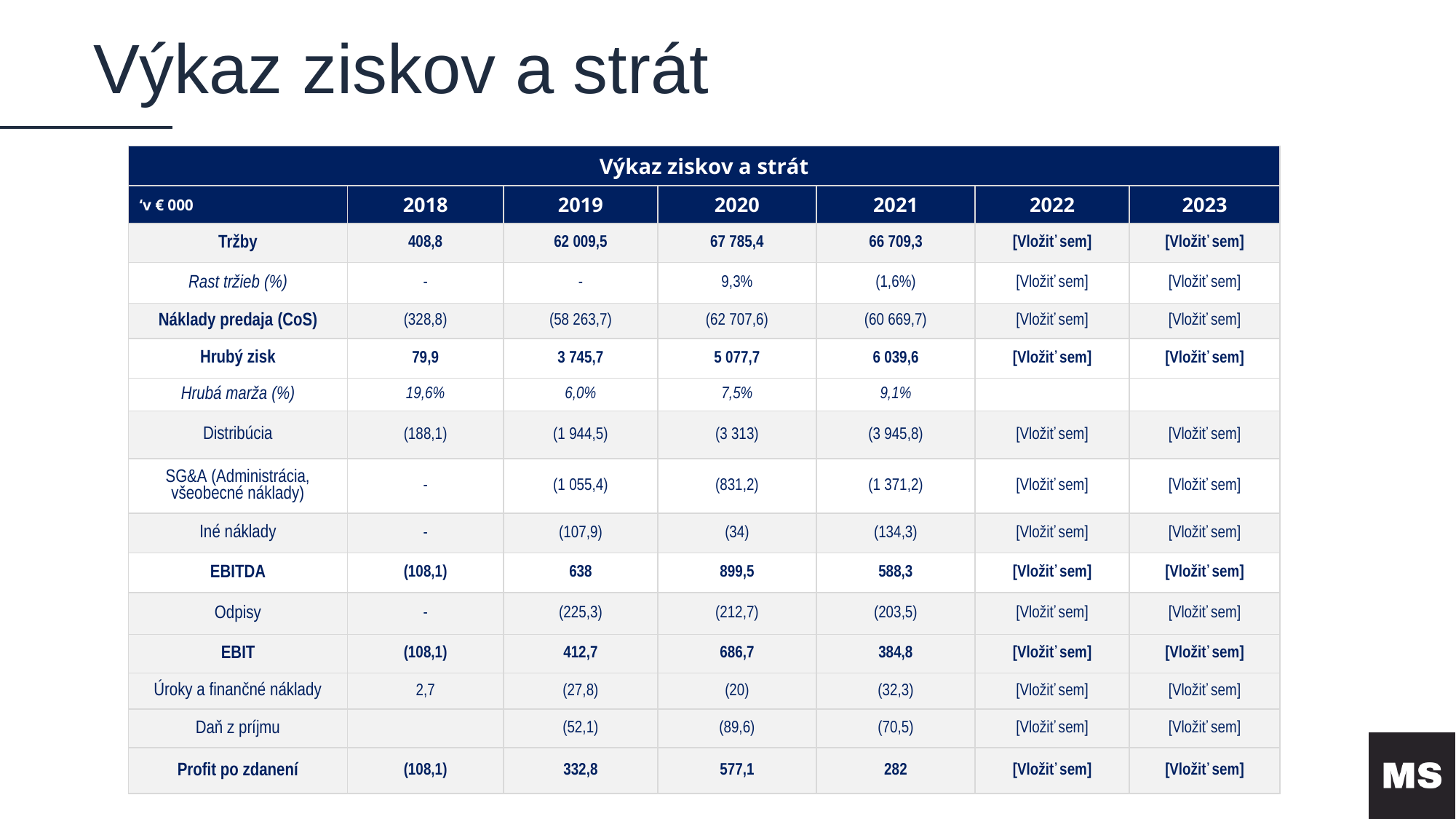

Výkaz ziskov a strát
| Výkaz ziskov a strát |  |  |  |  |  |  |
| --- | --- | --- | --- | --- | --- | --- |
| ‘v € 000 | 2018 | 2019 | 2020 | 2021 | 2022 | 2023 |
| Tržby | 408,8 | 62 009,5 | 67 785,4 | 66 709,3 | [Vložiť sem] | [Vložiť sem] |
| Rast tržieb (%) | - | - | 9,3% | (1,6%) | [Vložiť sem] | [Vložiť sem] |
| Náklady predaja (CoS) | (328,8) | (58 263,7) | (62 707,6) | (60 669,7) | [Vložiť sem] | [Vložiť sem] |
| Hrubý zisk | 79,9 | 3 745,7 | 5 077,7 | 6 039,6 | [Vložiť sem] | [Vložiť sem] |
| Hrubá marža (%) | 19,6% | 6,0% | 7,5% | 9,1% |  |  |
| Distribúcia | (188,1) | (1 944,5) | (3 313) | (3 945,8) | [Vložiť sem] | [Vložiť sem] |
| SG&A (Administrácia, všeobecné náklady) | - | (1 055,4) | (831,2) | (1 371,2) | [Vložiť sem] | [Vložiť sem] |
| Iné náklady | - | (107,9) | (34) | (134,3) | [Vložiť sem] | [Vložiť sem] |
| EBITDA | (108,1) | 638 | 899,5 | 588,3 | [Vložiť sem] | [Vložiť sem] |
| Odpisy | - | (225,3) | (212,7) | (203,5) | [Vložiť sem] | [Vložiť sem] |
| EBIT | (108,1) | 412,7 | 686,7 | 384,8 | [Vložiť sem] | [Vložiť sem] |
| Úroky a finančné náklady | 2,7 | (27,8) | (20) | (32,3) | [Vložiť sem] | [Vložiť sem] |
| Daň z príjmu |  | (52,1) | (89,6) | (70,5) | [Vložiť sem] | [Vložiť sem] |
| Profit po zdanení | (108,1) | 332,8 | 577,1 | 282 | [Vložiť sem] | [Vložiť sem] |